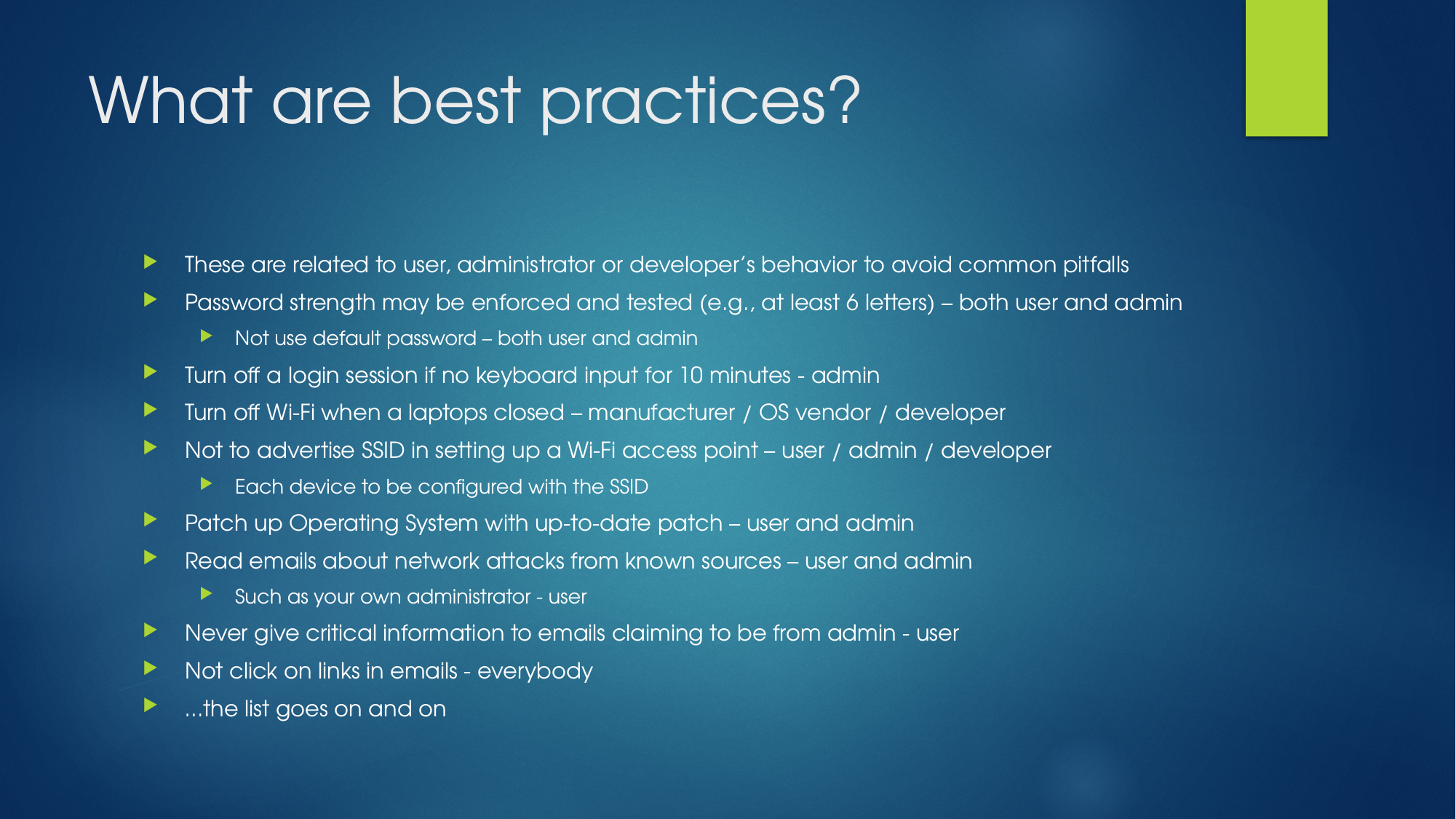

# What are best practices?
These are related to user, administrator or developer’s behavior to avoid common pitfalls
Password strength may be enforced and tested (e.g., at least 6 letters) – both user and admin
Not use default password – both user and admin
Turn off a login session if no keyboard input for 10 minutes - admin
Turn off Wi-Fi when a laptops closed – manufacturer / OS vendor / developer
Not to advertise SSID in setting up a Wi-Fi access point – user / admin / developer
Each device to be configured with the SSID
Patch up Operating System with up-to-date patch – user and admin
Read emails about network attacks from known sources – user and admin
Such as your own administrator - user
Never give critical information to emails claiming to be from admin - user
Not click on links in emails - everybody
…the list goes on and on